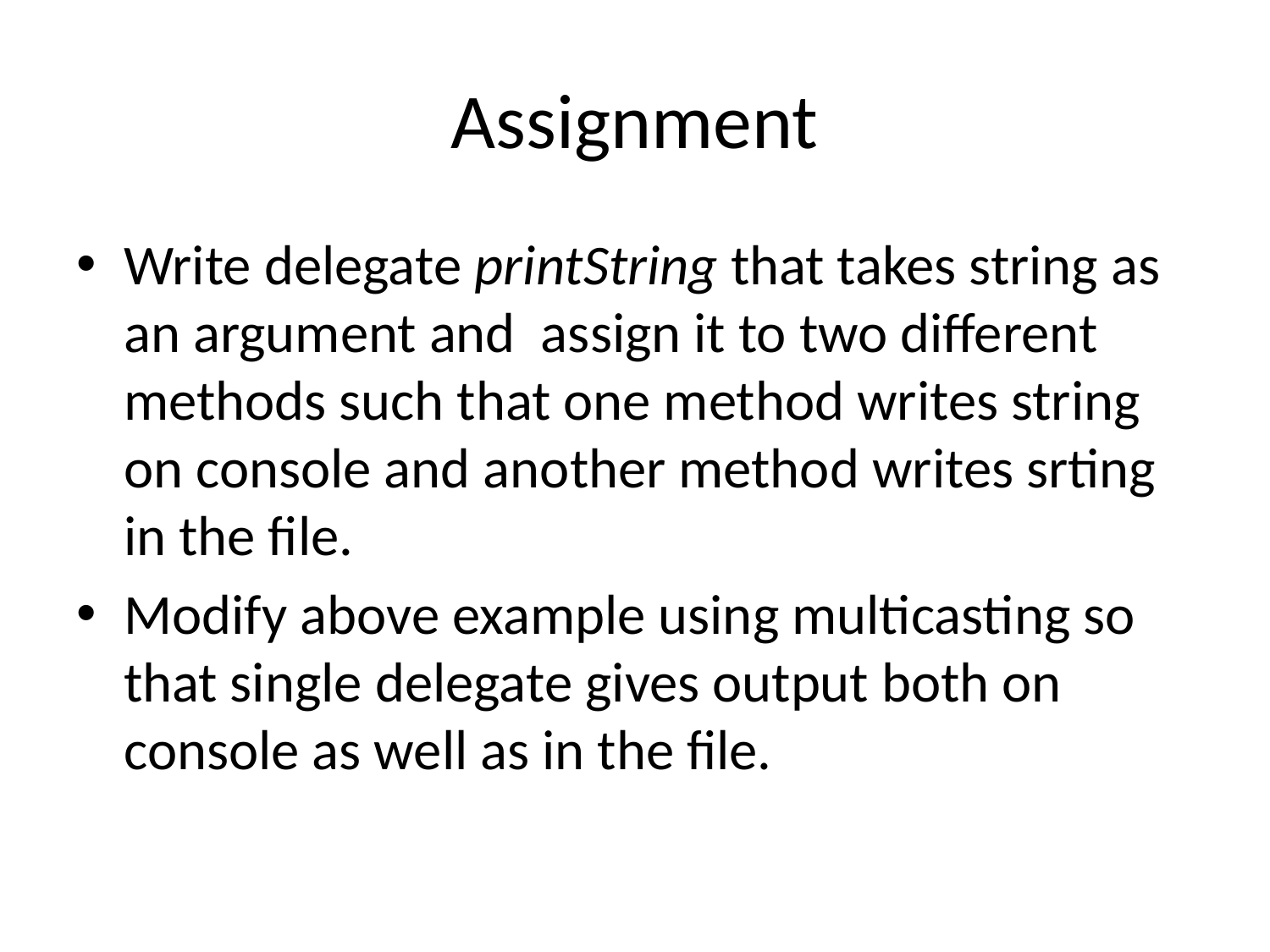

# Assignment
Write delegate printString that takes string as an argument and  assign it to two different methods such that one method writes string on console and another method writes srting in the file.
Modify above example using multicasting so that single delegate gives output both on console as well as in the file.